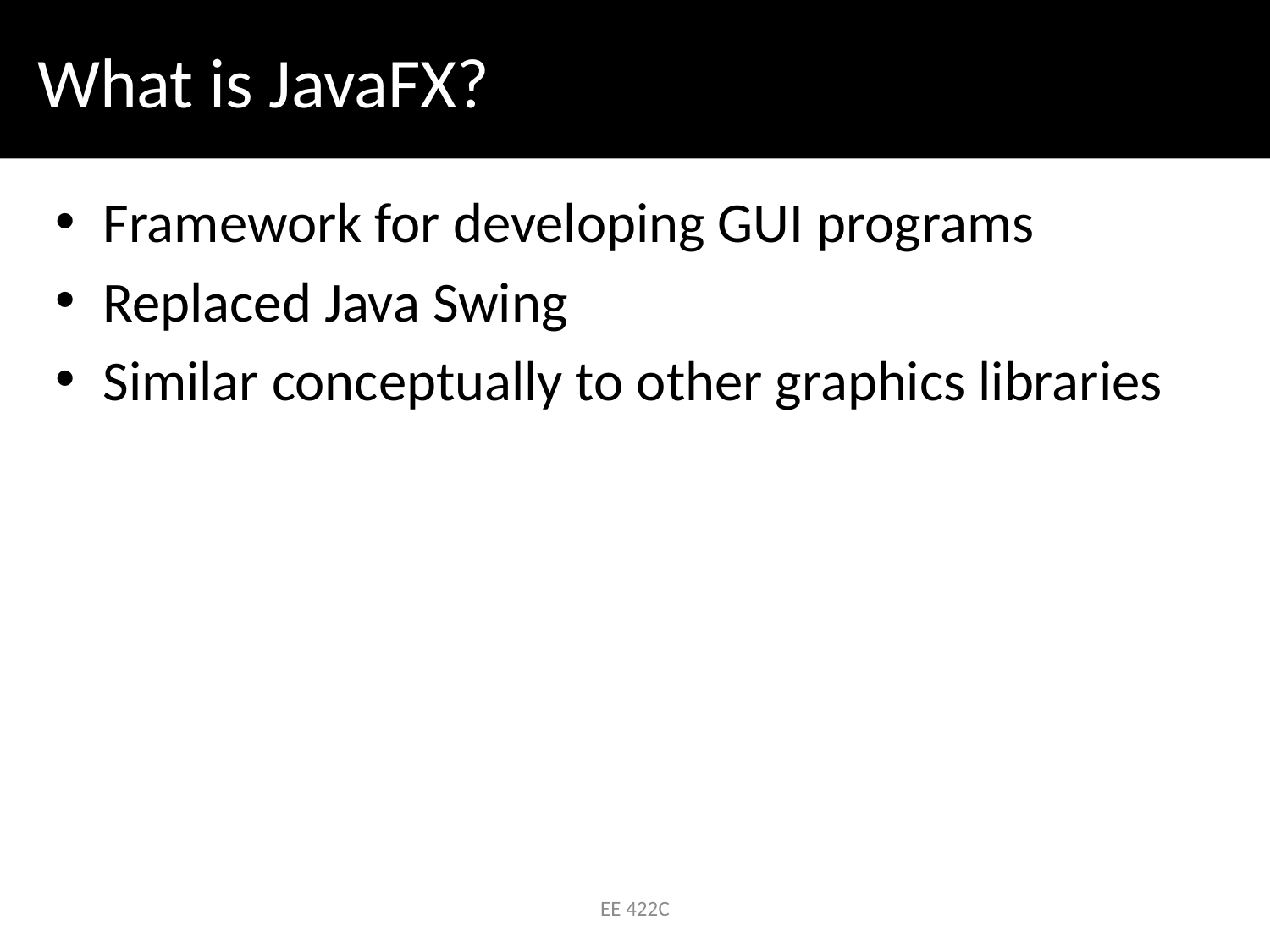

# What is JavaFX?
Framework for developing GUI programs
Replaced Java Swing
Similar conceptually to other graphics libraries
EE 422C